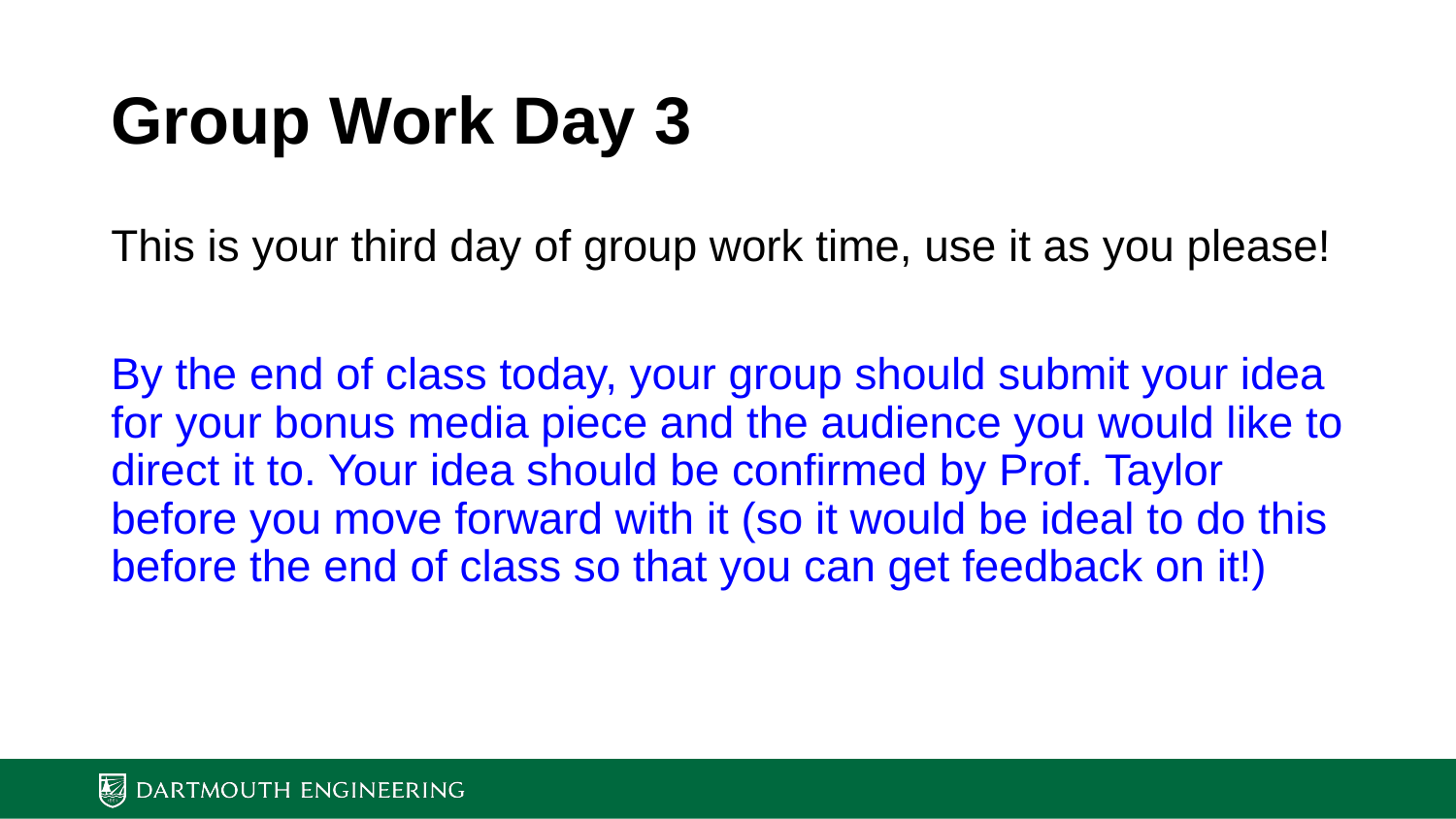

# Group Work Day 3
This is your third day of group work time, use it as you please!

By the end of class today, your group should submit your idea for your bonus media piece and the audience you would like to direct it to. Your idea should be confirmed by Prof. Taylor before you move forward with it (so it would be ideal to do this before the end of class so that you can get feedback on it!)